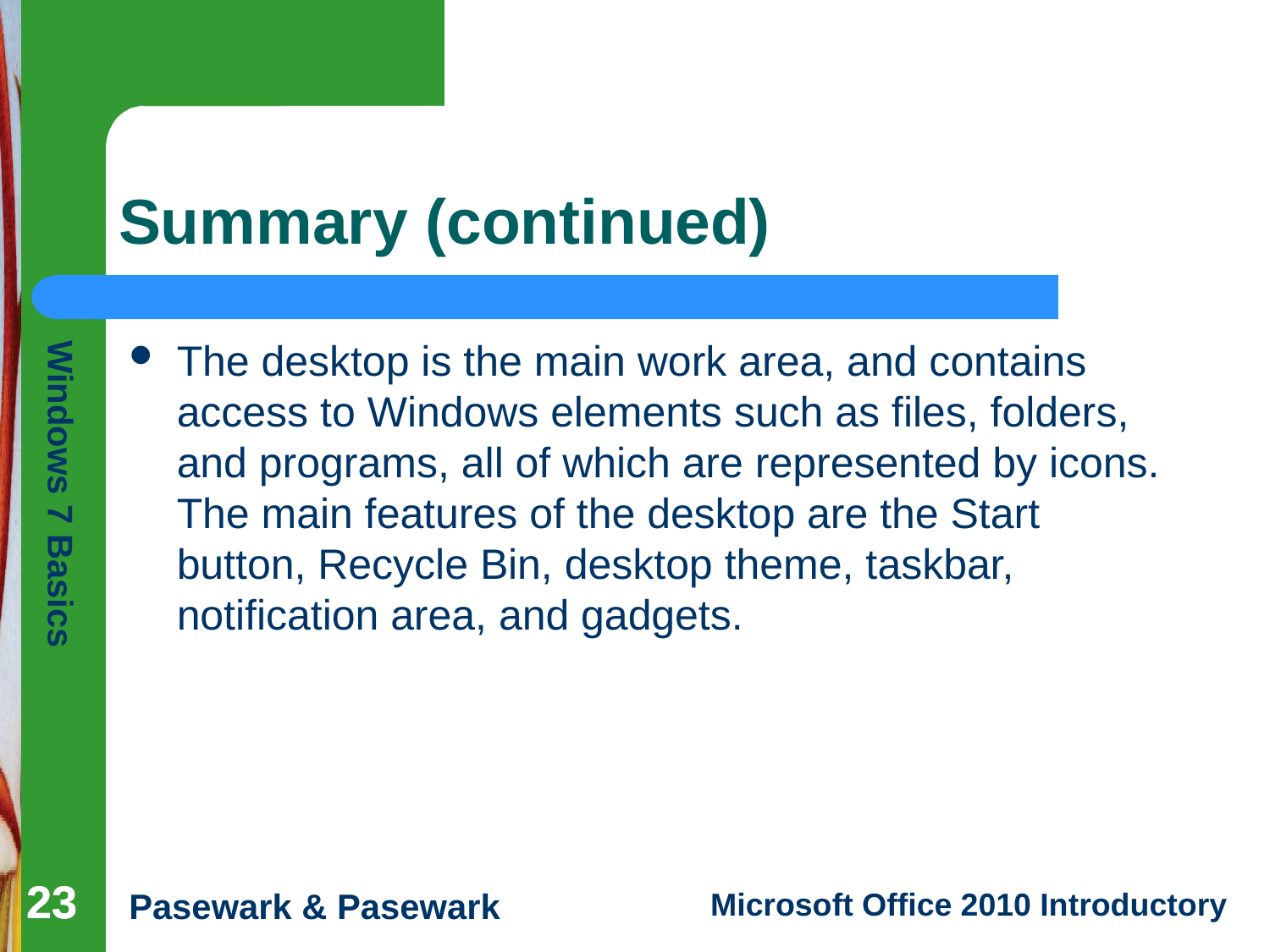

# Summary (continued)
The desktop is the main work area, and contains access to Windows elements such as files, folders, and programs, all of which are represented by icons. The main features of the desktop are the Start button, Recycle Bin, desktop theme, taskbar, notification area, and gadgets.
23
23
23